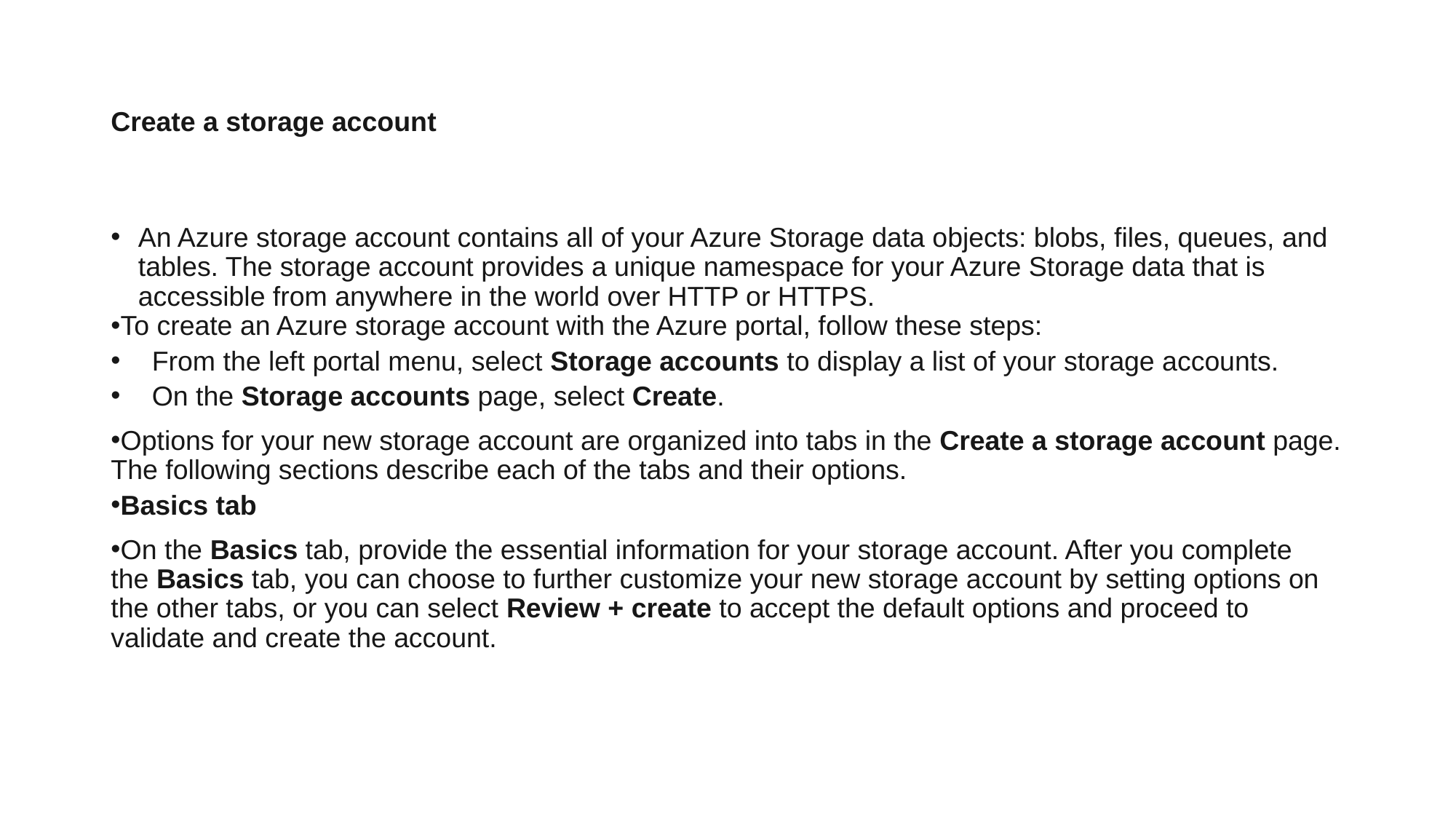

# Create a storage account
An Azure storage account contains all of your Azure Storage data objects: blobs, files, queues, and tables. The storage account provides a unique namespace for your Azure Storage data that is accessible from anywhere in the world over HTTP or HTTPS.
To create an Azure storage account with the Azure portal, follow these steps:
From the left portal menu, select Storage accounts to display a list of your storage accounts.
On the Storage accounts page, select Create.
Options for your new storage account are organized into tabs in the Create a storage account page. The following sections describe each of the tabs and their options.
Basics tab
On the Basics tab, provide the essential information for your storage account. After you complete the Basics tab, you can choose to further customize your new storage account by setting options on the other tabs, or you can select Review + create to accept the default options and proceed to validate and create the account.